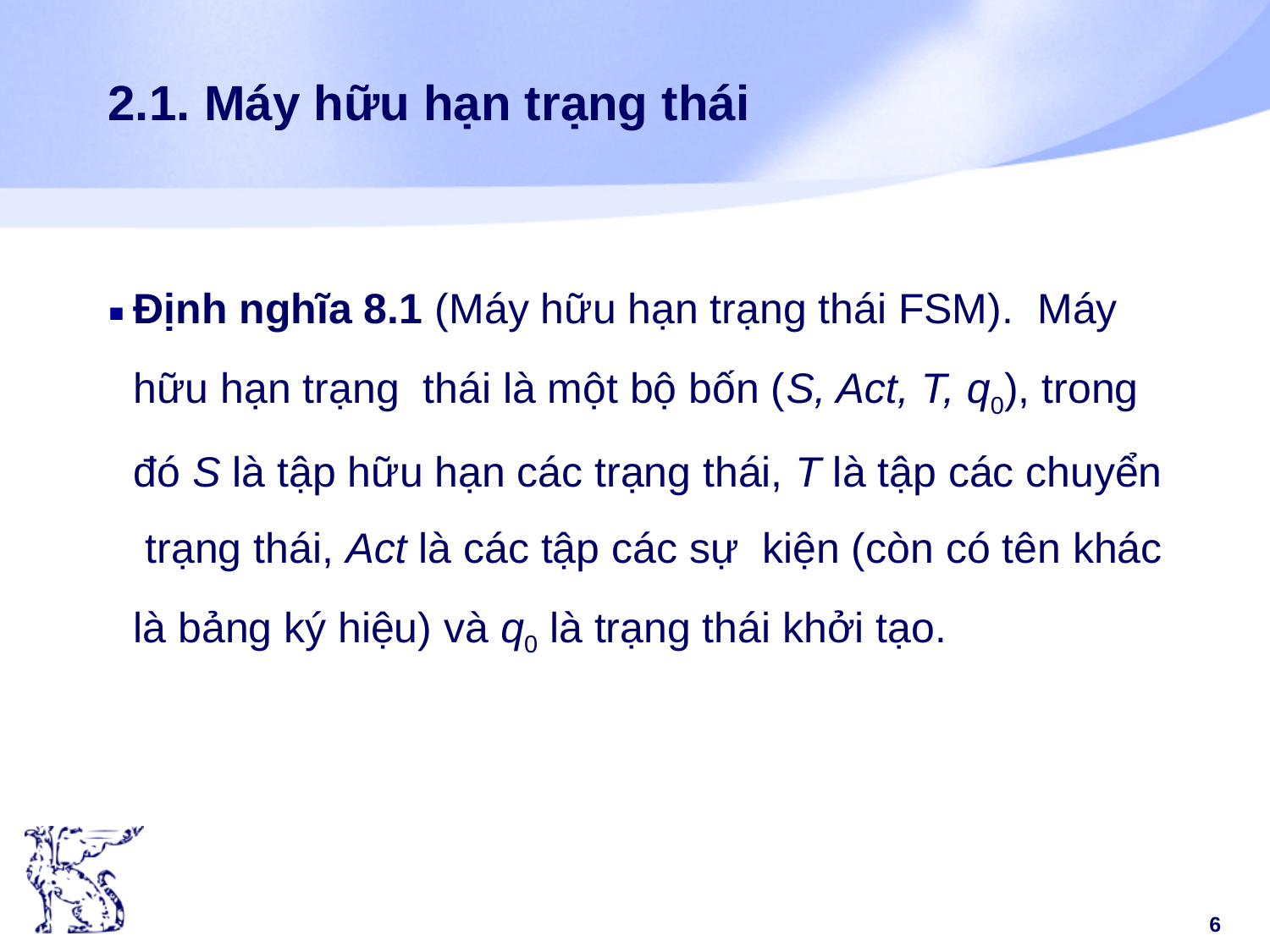

# 2.1. Máy hữu hạn trạng thái
Định nghĩa 8.1 (Máy hữu hạn trạng thái FSM).  Máy  hữu hạn trạng  thái là một bộ bốn (S, Act, T, q0), trong đó S là tập hữu hạn các trạng thái, T là tập các chuyển  trạng thái, Act là các tập các sự  kiện (còn có tên khác là bảng ký hiệu) và q0 là trạng thái khởi tạo.
6